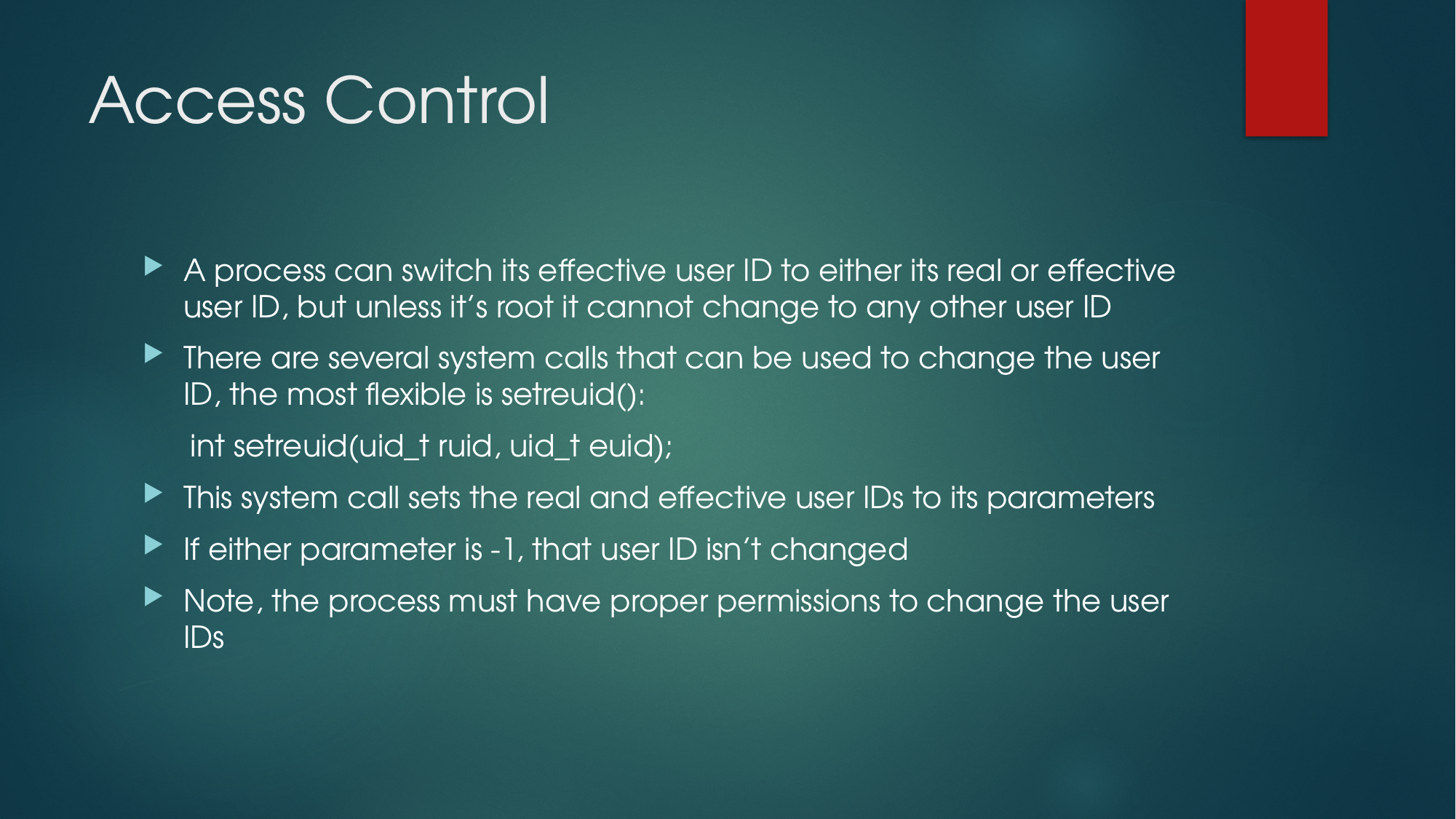

# Access Control
A process can switch its effective user ID to either its real or effective user ID, but unless it’s root it cannot change to any other user ID
There are several system calls that can be used to change the user ID, the most flexible is setreuid():
int setreuid(uid_t ruid, uid_t euid);
This system call sets the real and effective user IDs to its parameters
If either parameter is -1, that user ID isn’t changed
Note, the process must have proper permissions to change the user IDs